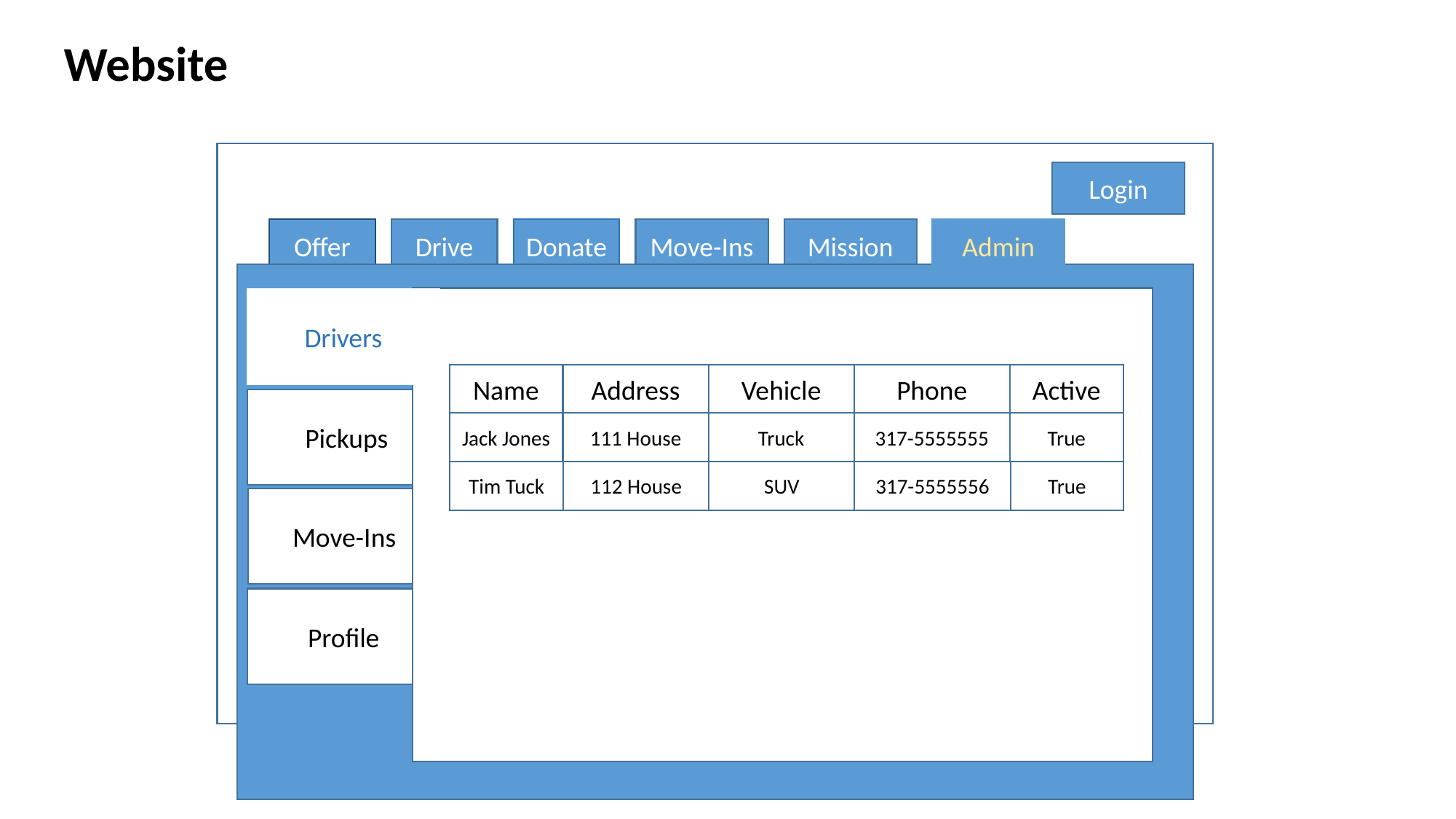

Website

Login
Offer
Admin
Drive
Donate
Move-Ins
Mission

Drivers
Name
Address
Vehicle
Phone
Active
 Pickups
Jack Jones
111 House
Truck
317-5555555
True
Tim Tuck
112 House
SUV
317-5555556
True
Move-Ins
Profile